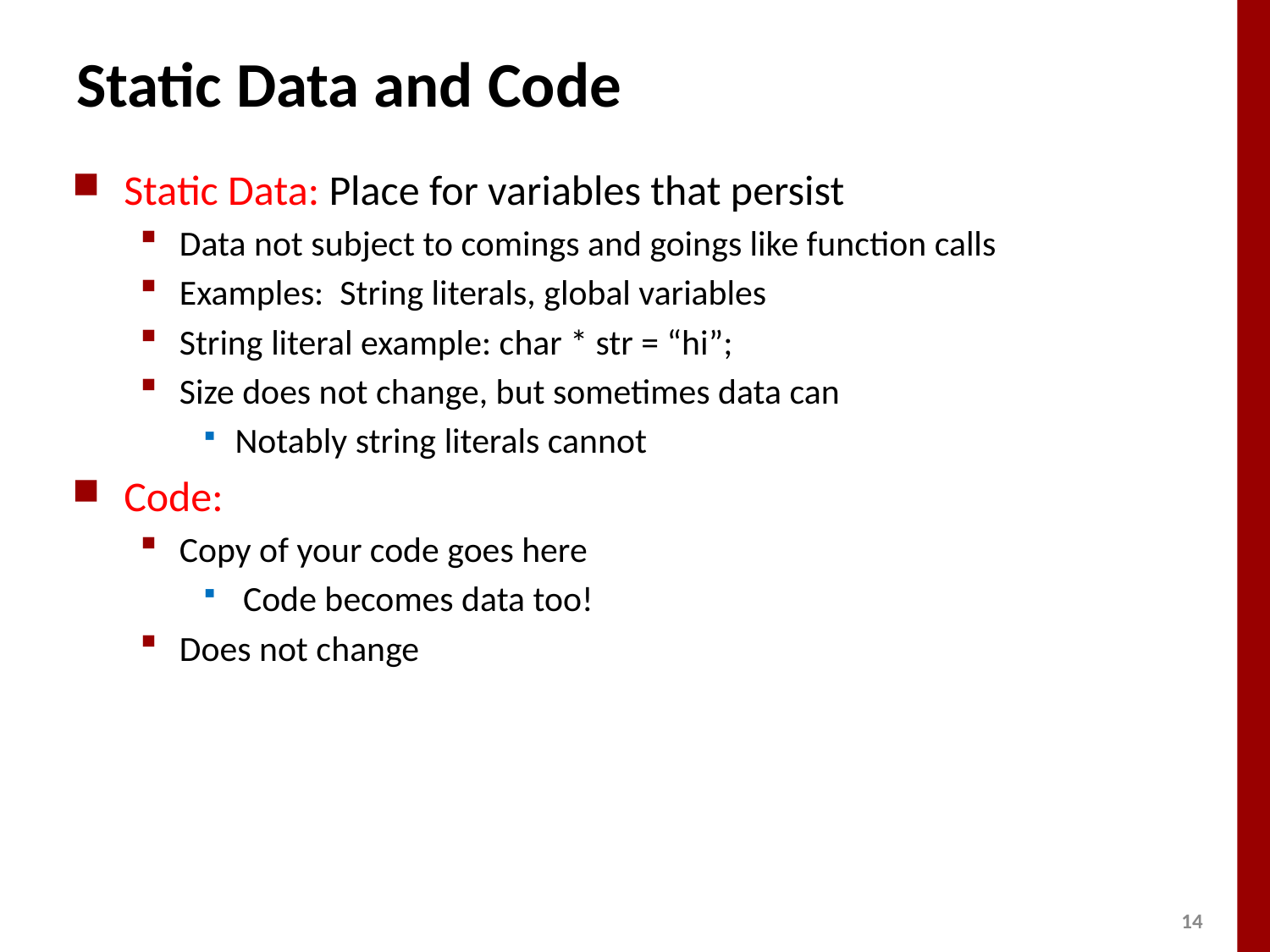

# Static Data and Code
Static Data: Place for variables that persist
Data not subject to comings and goings like function calls
Examples:  String literals, global variables
String literal example: char * str = “hi”;
Size does not change, but sometimes data can
Notably string literals cannot
Code:
Copy of your code goes here
 Code becomes data too!
Does not change